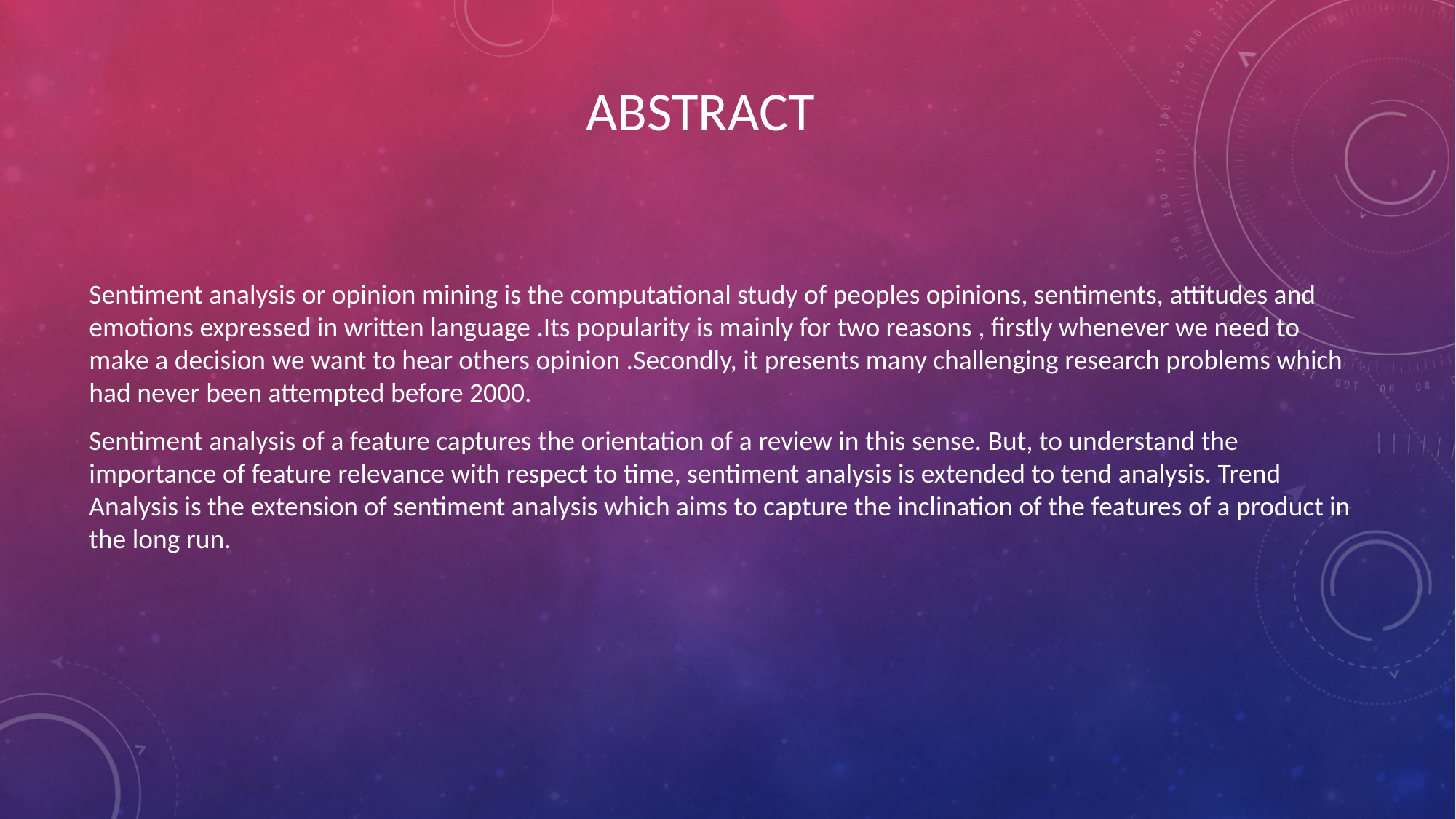

# ABSTRACT
Sentiment analysis or opinion mining is the computational study of peoples opinions, sentiments, attitudes and emotions expressed in written language .Its popularity is mainly for two reasons , firstly whenever we need to make a decision we want to hear others opinion .Secondly, it presents many challenging research problems which had never been attempted before 2000.
Sentiment analysis of a feature captures the orientation of a review in this sense. But, to understand the importance of feature relevance with respect to time, sentiment analysis is extended to tend analysis. Trend Analysis is the extension of sentiment analysis which aims to capture the inclination of the features of a product in the long run.